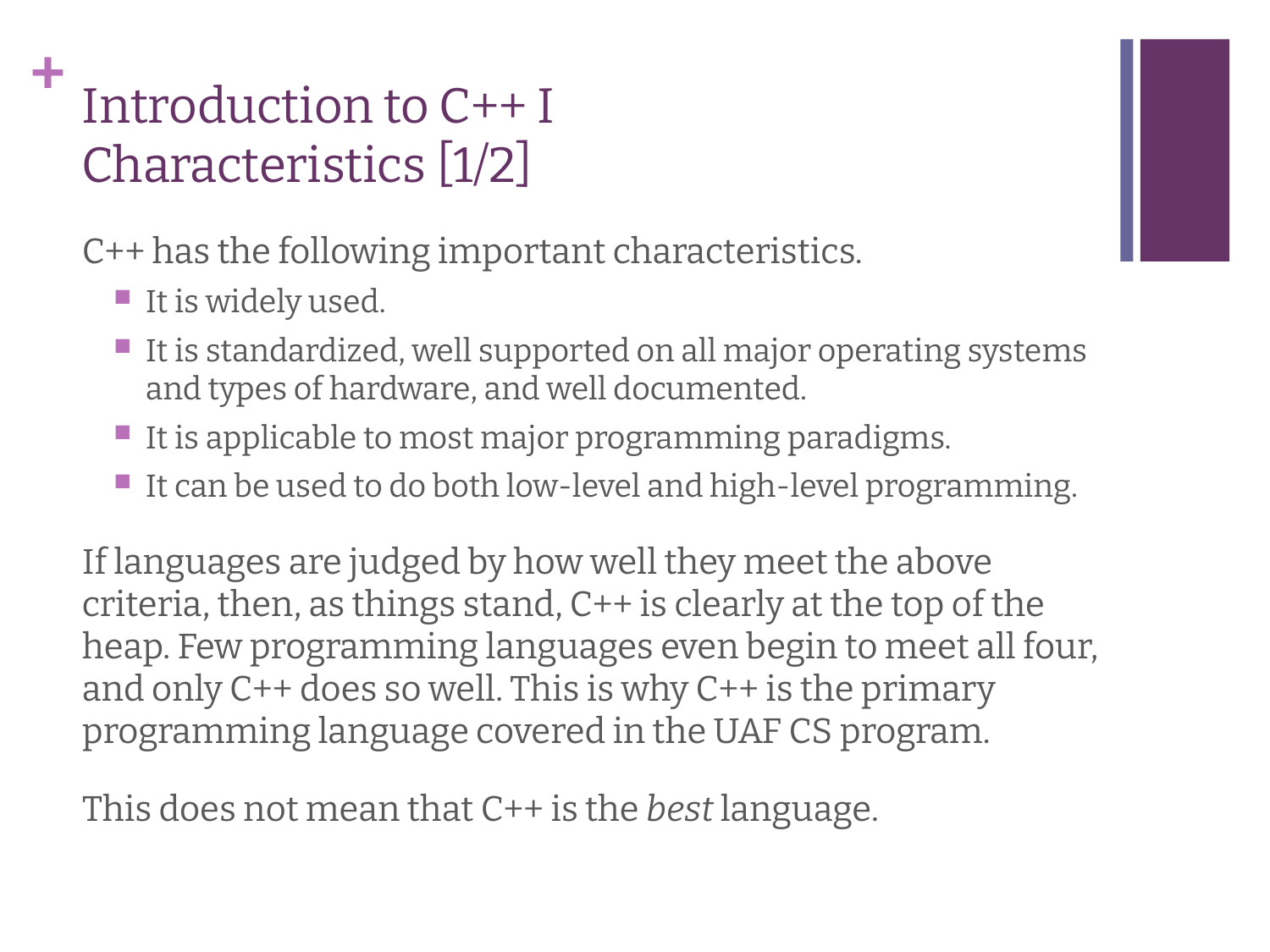

# Introduction to C++ I Characteristics [1/2]
C++ has the following important characteristics.
It is widely used.
It is standardized, well supported on all major operating systems and types of hardware, and well documented.
It is applicable to most major programming paradigms.
It can be used to do both low-level and high-level programming.
If languages are judged by how well they meet the above criteria, then, as things stand, C++ is clearly at the top of the heap. Few programming languages even begin to meet all four, and only C++ does so well. This is why C++ is the primary programming language covered in the UAF CS program.
This does not mean that C++ is the best language.